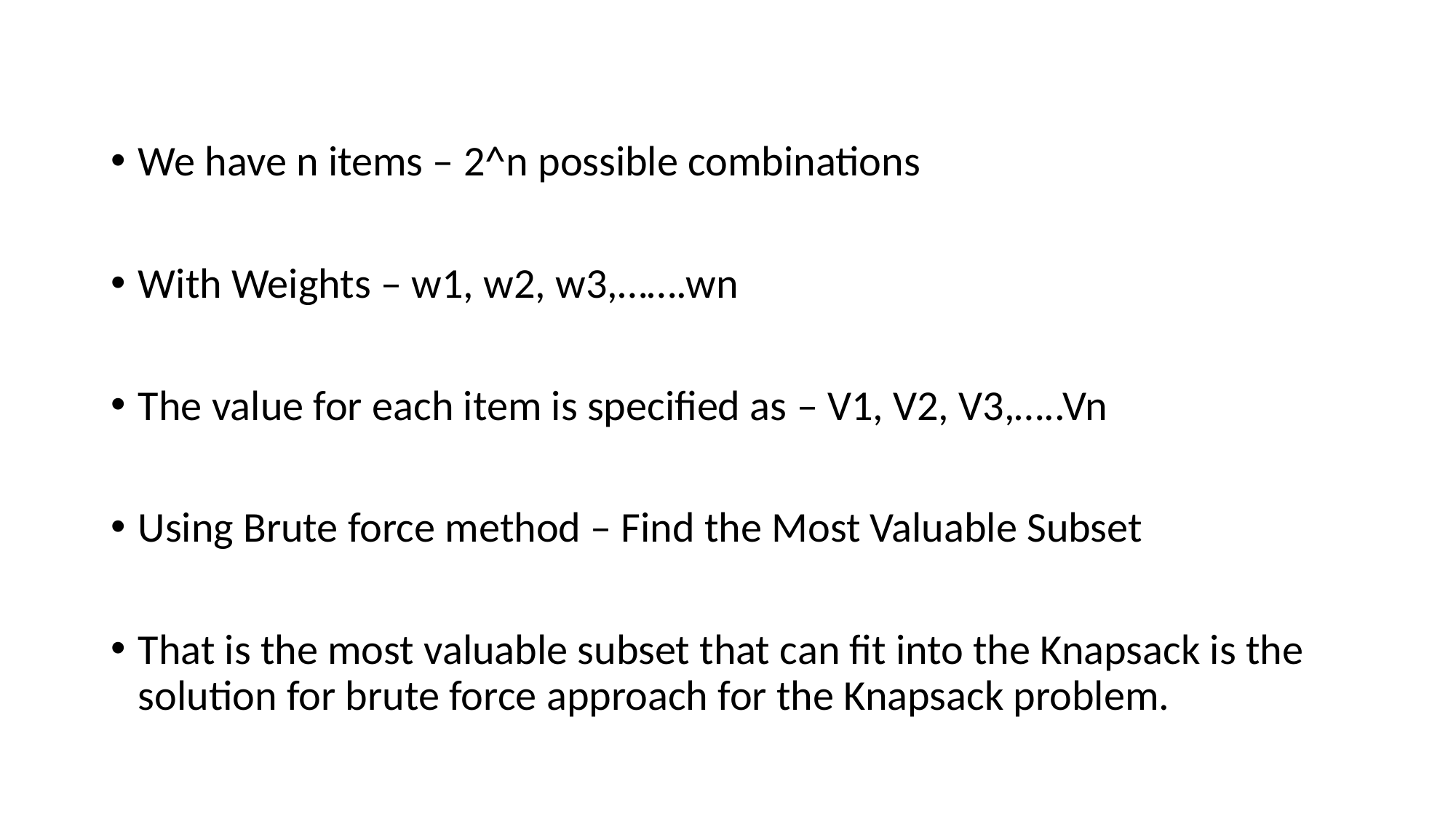

We have n items – 2^n possible combinations

With Weights – w1, w2, w3,…….wn

The value for each item is specified as – V1, V2, V3,…..Vn

Using Brute force method – Find the Most Valuable Subset

That is the most valuable subset that can fit into the Knapsack is the solution for brute force approach for the Knapsack problem.